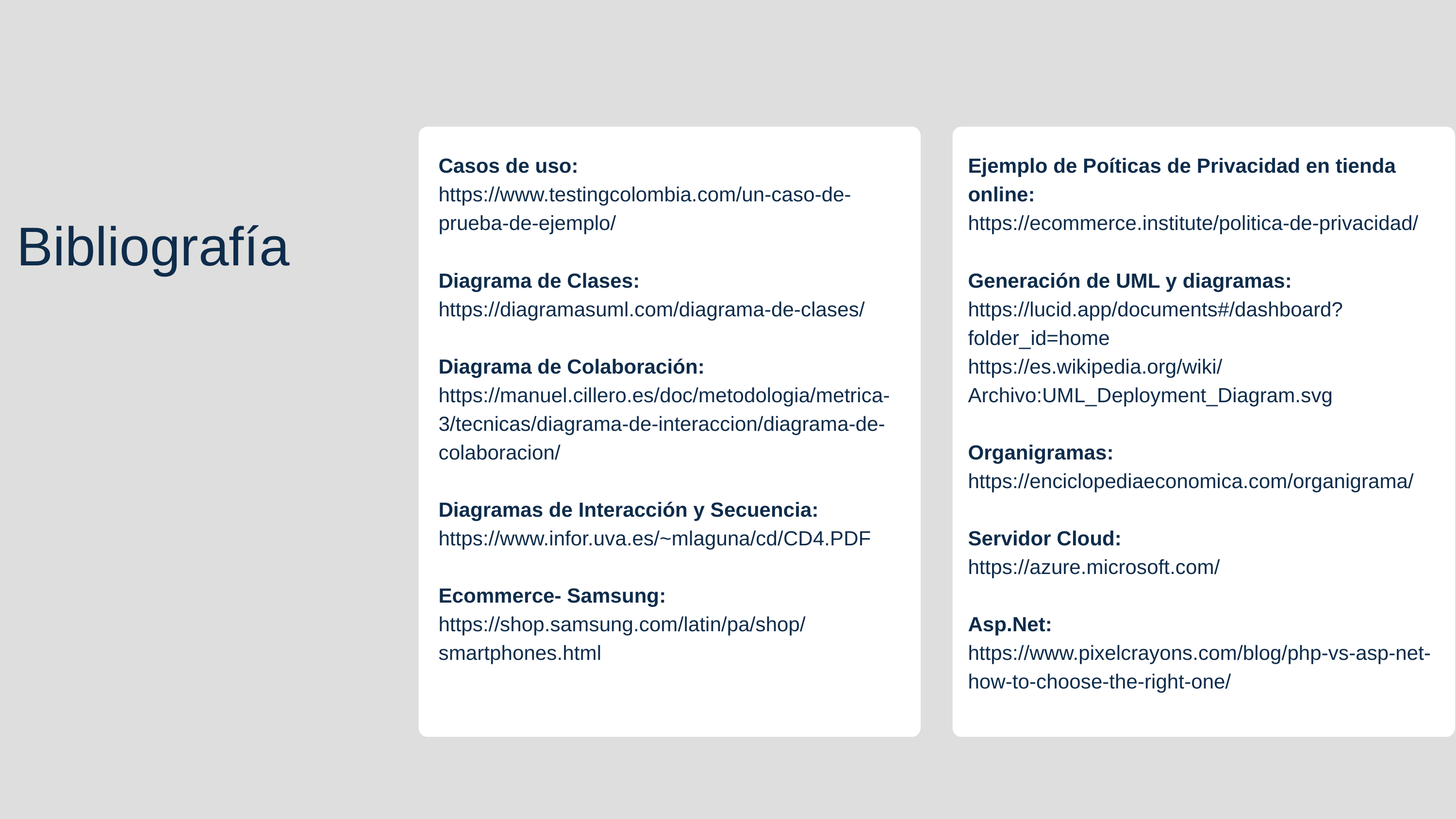

Bibliografía

Casos de uso:
https://www.testingcolombia.com/un-caso-de-prueba-de-ejemplo/

Diagrama de Clases:
https://diagramasuml.com/diagrama-de-clases/

Diagrama de Colaboración:
https://manuel.cillero.es/doc/metodologia/metrica-3/tecnicas/diagrama-de-interaccion/diagrama-de-colaboracion/

Diagramas de Interacción y Secuencia:
https://www.infor.uva.es/~mlaguna/cd/CD4.PDF

Ecommerce- Samsung:
https://shop.samsung.com/latin/pa/shop/smartphones.html
Ejemplo de Poíticas de Privacidad en tienda online:
https://ecommerce.institute/politica-de-privacidad/

Generación de UML y diagramas:
https://lucid.app/documents#/dashboard?folder_id=home
https://es.wikipedia.org/wiki/Archivo:UML_Deployment_Diagram.svg

Organigramas:
https://enciclopediaeconomica.com/organigrama/

Servidor Cloud:
https://azure.microsoft.com/

Asp.Net:
https://www.pixelcrayons.com/blog/php-vs-asp-net-how-to-choose-the-right-one/